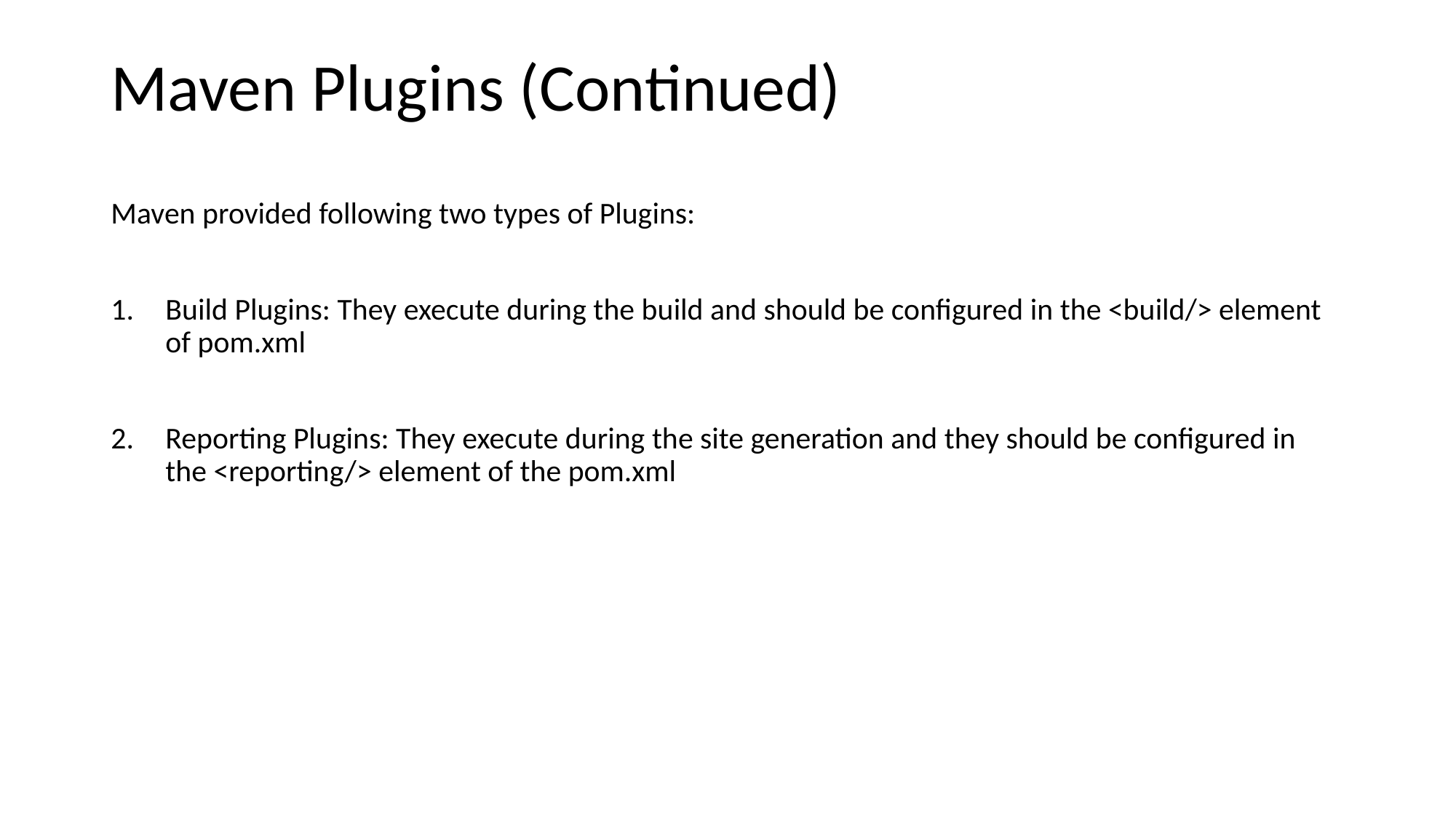

# Maven Plugins (Continued)
Maven provided following two types of Plugins:

Build Plugins: They execute during the build and should be configured in the <build/> element of pom.xml

Reporting Plugins: They execute during the site generation and they should be configured in the <reporting/> element of the pom.xml